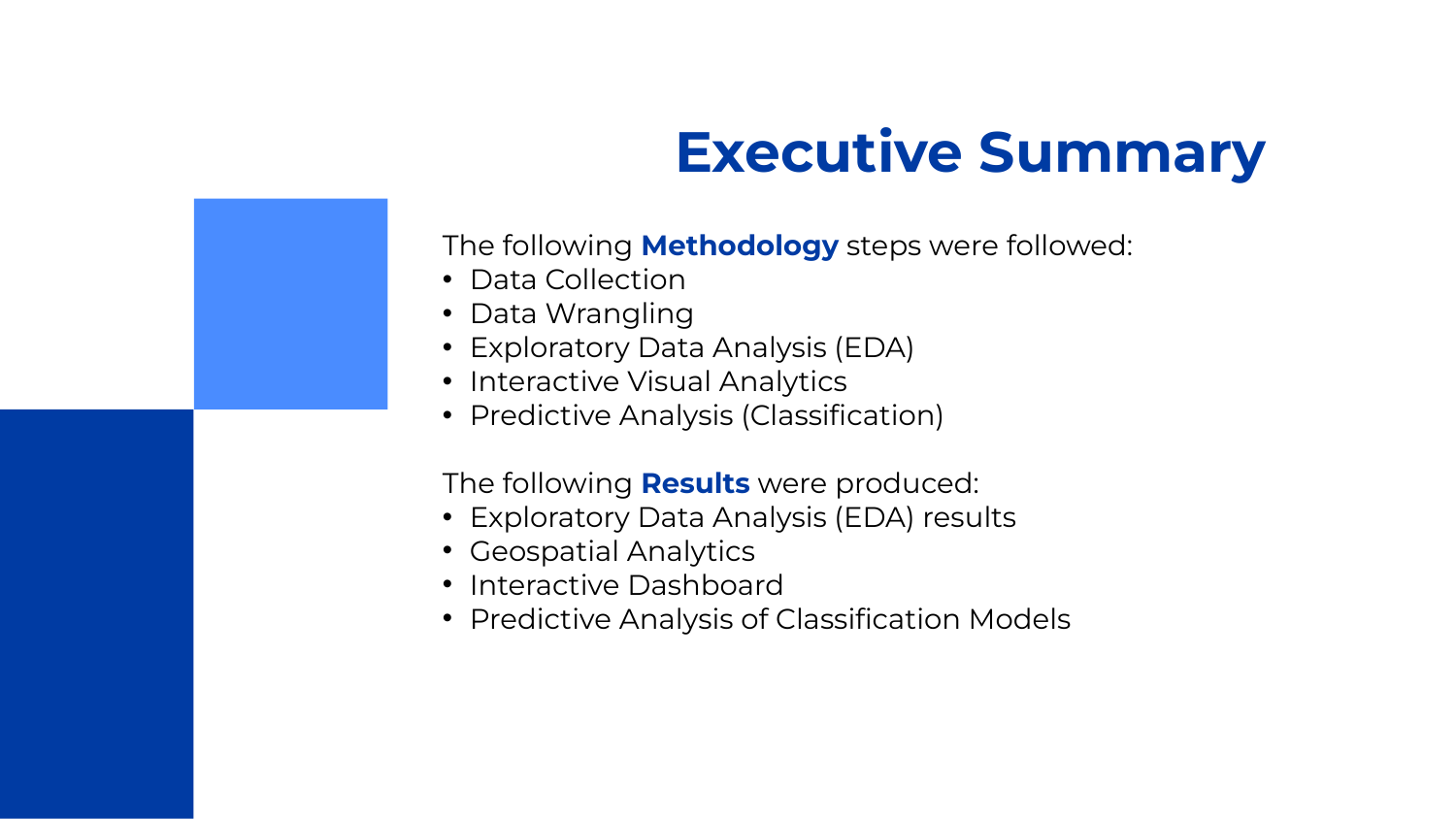

# Executive Summary
The following Methodology steps were followed:
Data Collection
Data Wrangling
Exploratory Data Analysis (EDA)
Interactive Visual Analytics
Predictive Analysis (Classification)

The following Results were produced:
Exploratory Data Analysis (EDA) results
Geospatial Analytics
Interactive Dashboard
Predictive Analysis of Classification Models